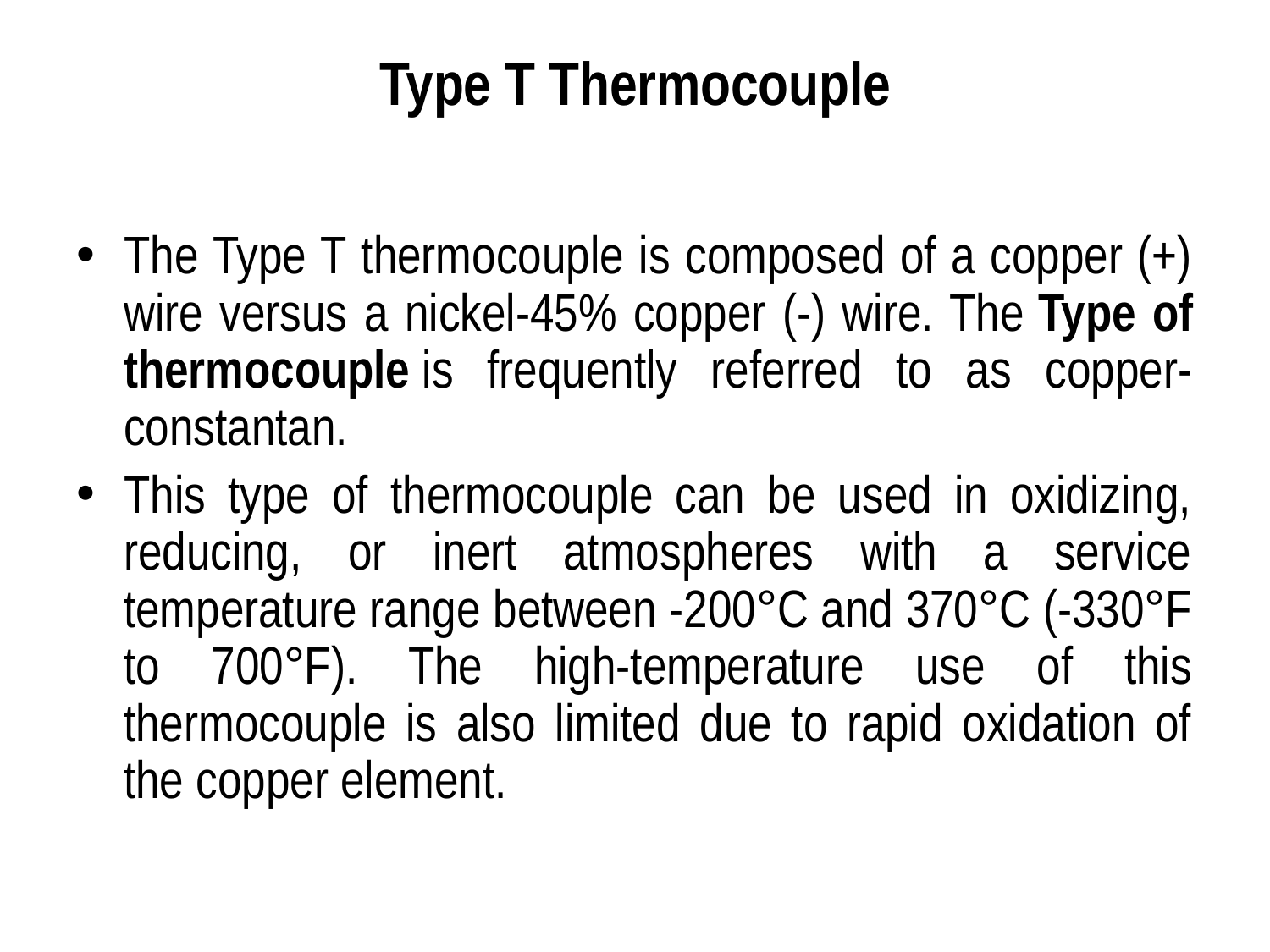

# Type T Thermocouple
The Type T thermocouple is composed of a copper (+) wire versus a nickel-45% copper (-) wire. The Type of thermocouple is frequently referred to as copper-constantan.
This type of thermocouple can be used in oxidizing, reducing, or inert atmospheres with a service temperature range between -200°C and 370°C (-330°F to 700°F). The high-temperature use of this thermocouple is also limited due to rapid oxidation of the copper element.